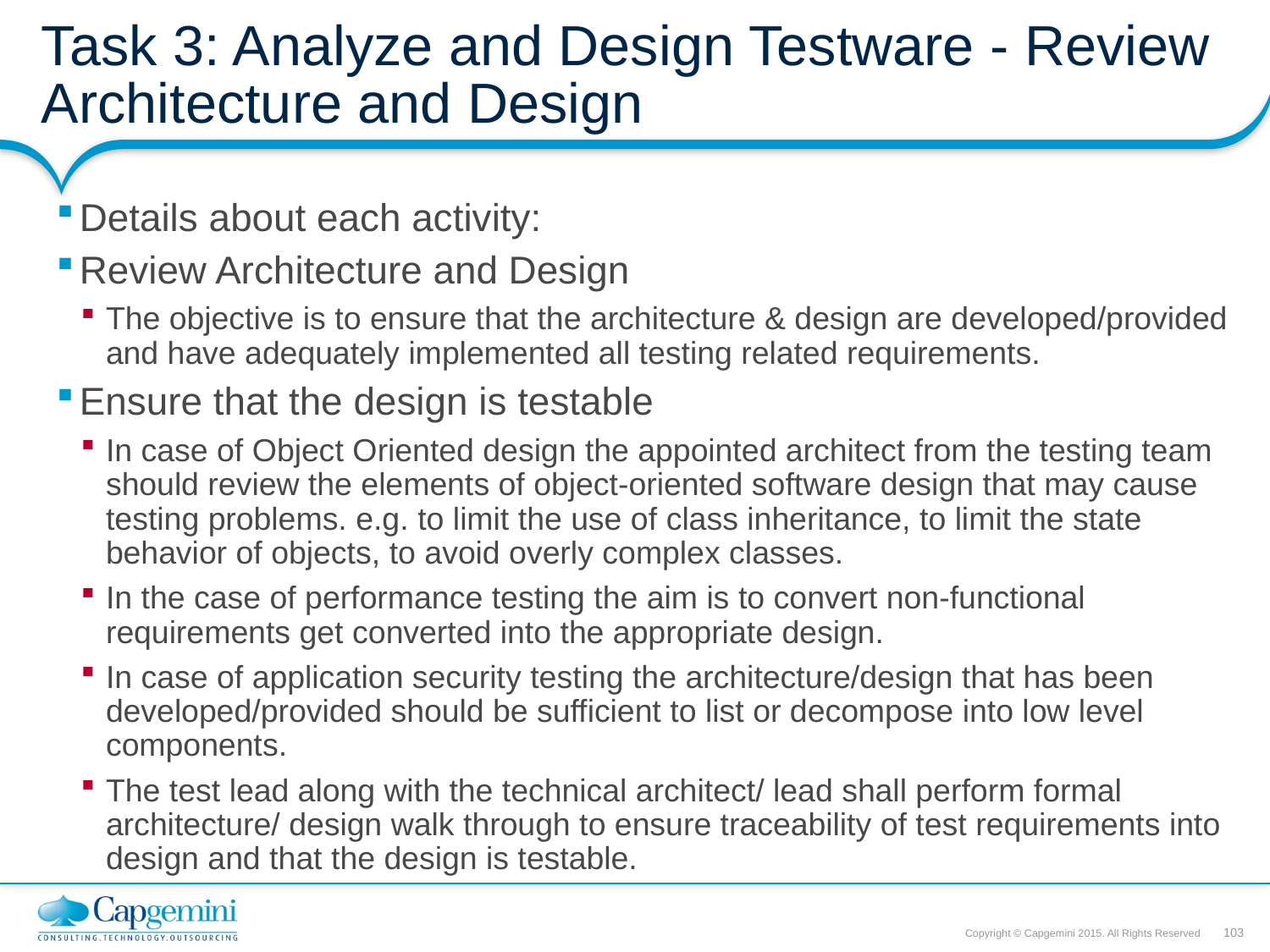

# Task 3: Analyze and Design Testware - Review Architecture and Design
Details about each activity:
Review Architecture and Design
The objective is to ensure that the architecture & design are developed/provided and have adequately implemented all testing related requirements.
Ensure that the design is testable
In case of Object Oriented design the appointed architect from the testing team should review the elements of object-oriented software design that may cause testing problems. e.g. to limit the use of class inheritance, to limit the state behavior of objects, to avoid overly complex classes.
In the case of performance testing the aim is to convert non-functional requirements get converted into the appropriate design.
In case of application security testing the architecture/design that has been developed/provided should be sufficient to list or decompose into low level components.
The test lead along with the technical architect/ lead shall perform formal architecture/ design walk through to ensure traceability of test requirements into design and that the design is testable.